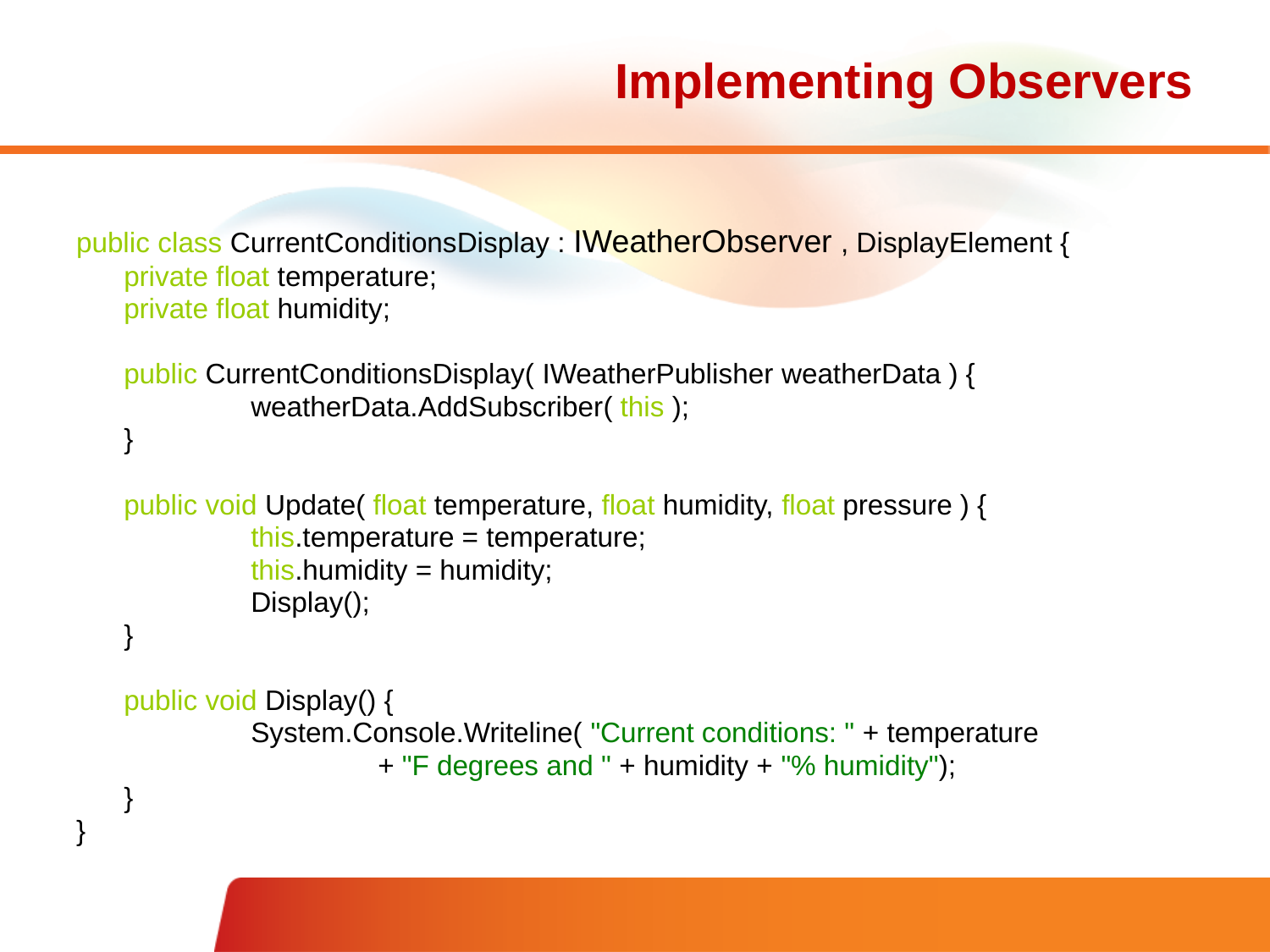

# Implementing Observers
public class CurrentConditionsDisplay : IWeatherObserver , DisplayElement {
	private float temperature;
	private float humidity;

	public CurrentConditionsDisplay( IWeatherPublisher weatherData ) {
		weatherData.AddSubscriber( this );
	}

	public void Update( float temperature, float humidity, float pressure ) {
		this.temperature = temperature;
		this.humidity = humidity;
		Display();
	}

	public void Display() {
		System.Console.Writeline( "Current conditions: " + temperature
			+ "F degrees and " + humidity + "% humidity");
	}
}